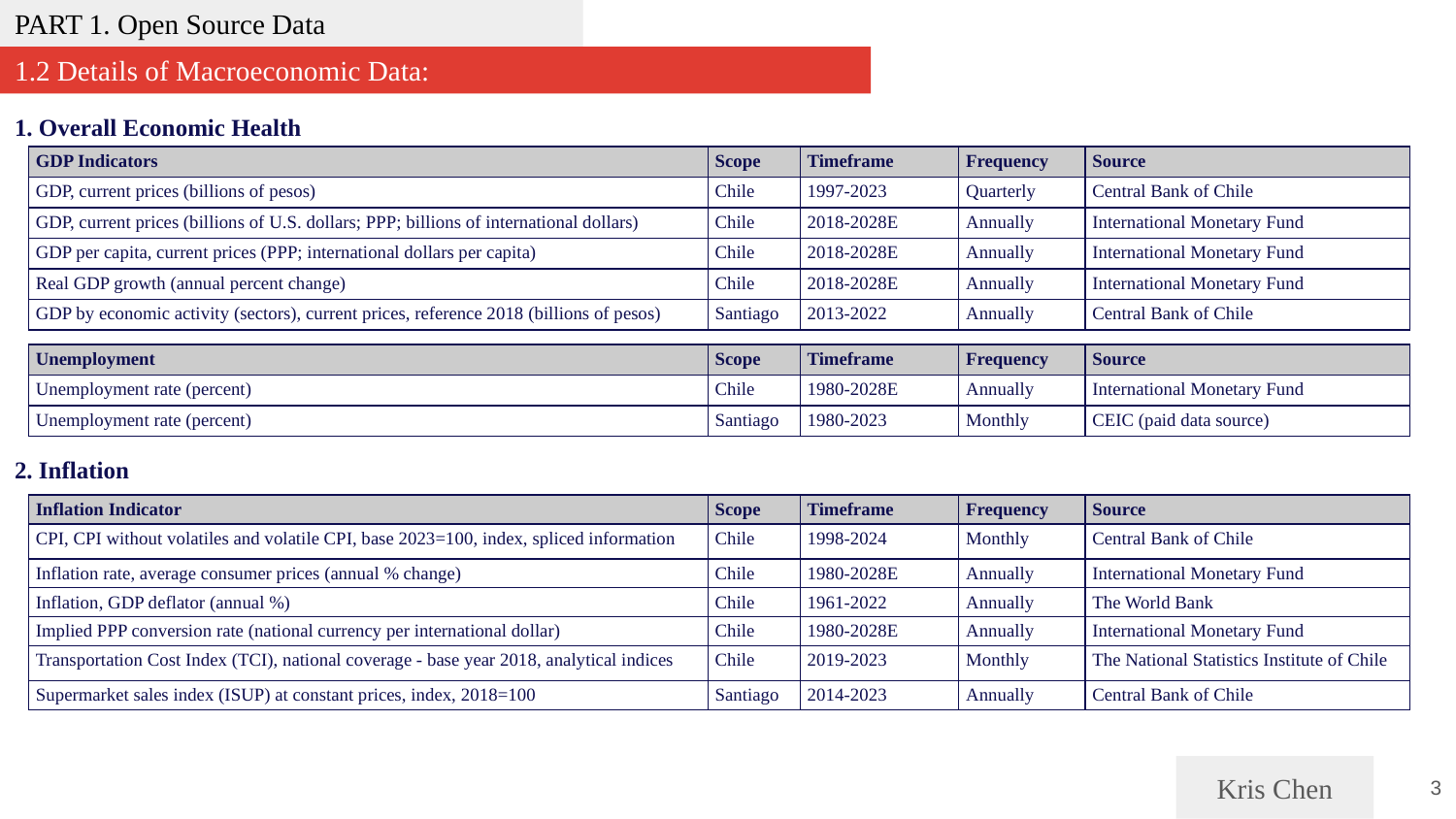

PART 1. Open Source Data
1.2 Details of Macroeconomic Data:
1. Overall Economic Health
| GDP Indicators | Scope | Timeframe | Frequency | Source |
| --- | --- | --- | --- | --- |
| GDP, current prices (billions of pesos) | Chile | 1997-2023 | Quarterly | Central Bank of Chile |
| GDP, current prices (billions of U.S. dollars; PPP; billions of international dollars) | Chile | 2018-2028E | Annually | International Monetary Fund |
| GDP per capita, current prices (PPP; international dollars per capita) | Chile | 2018-2028E | Annually | International Monetary Fund |
| Real GDP growth (annual percent change) | Chile | 2018-2028E | Annually | International Monetary Fund |
| GDP by economic activity (sectors), current prices, reference 2018 (billions of pesos) | Santiago | 2013-2022 | Annually | Central Bank of Chile |
| Unemployment | Scope | Timeframe | Frequency | Source |
| --- | --- | --- | --- | --- |
| Unemployment rate (percent) | Chile | 1980-2028E | Annually | International Monetary Fund |
| Unemployment rate (percent) | Santiago | 1980-2023 | Monthly | CEIC (paid data source) |
2. Inflation
| Inflation Indicator | Scope | Timeframe | Frequency | Source |
| --- | --- | --- | --- | --- |
| CPI, CPI without volatiles and volatile CPI, base 2023=100, index, spliced ​​information | Chile | 1998-2024 | Monthly | Central Bank of Chile |
| Inflation rate, average consumer prices (annual % change) | Chile | 1980-2028E | Annually | International Monetary Fund |
| Inflation, GDP deflator (annual %) | Chile | 1961-2022 | Annually | The World Bank |
| Implied PPP conversion rate (national currency per international dollar) | Chile | 1980-2028E | Annually | International Monetary Fund |
| Transportation Cost Index (TCI), national coverage - base year 2018, analytical indices | Chile | 2019-2023 | Monthly | The National Statistics Institute of Chile |
| Supermarket sales index (ISUP) at constant prices, index, 2018=100 | Santiago | 2014-2023 | Annually | Central Bank of Chile |
Kris Chen
3